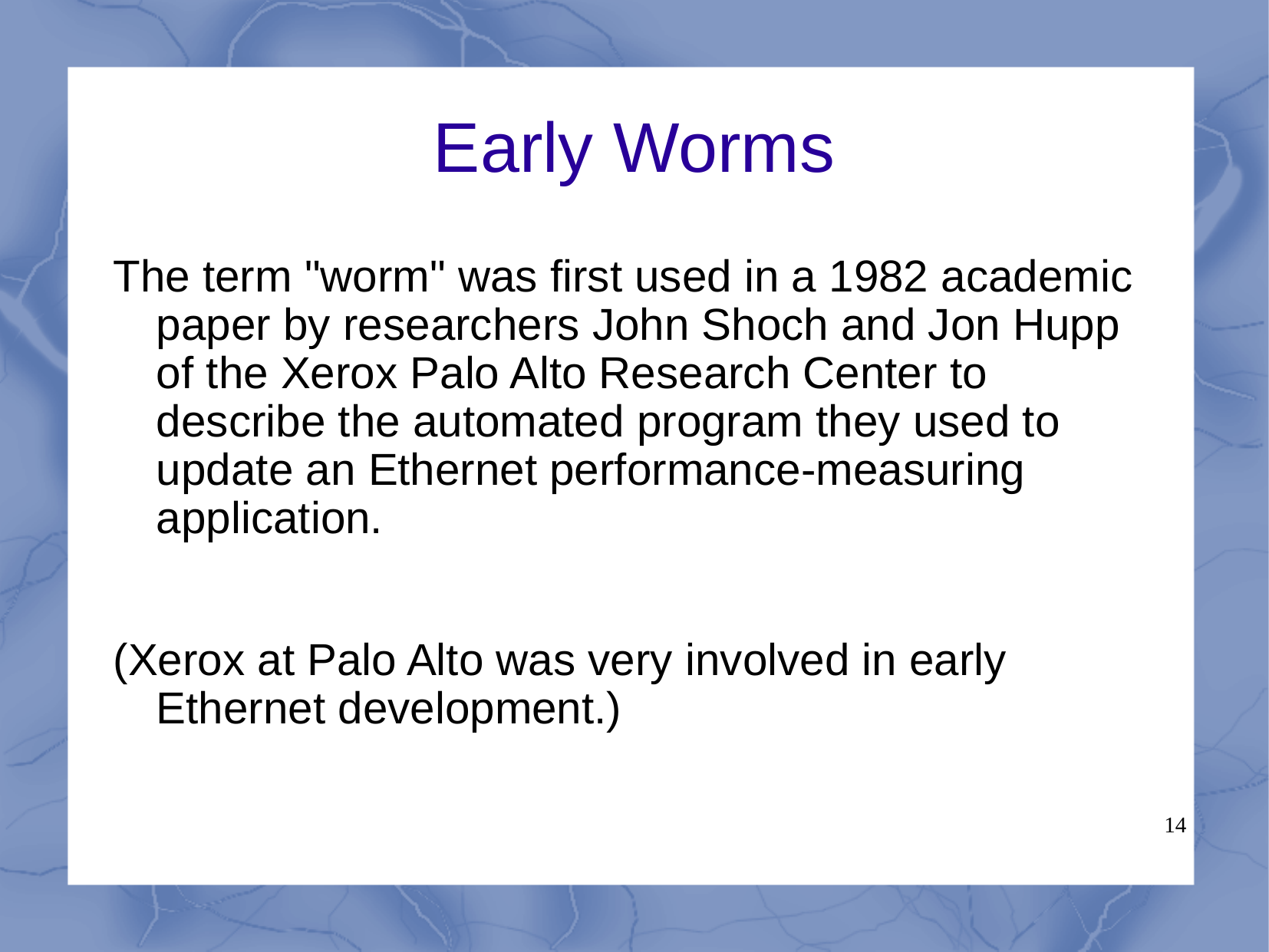

# Early Worms
The term "worm" was first used in a 1982 academic paper by researchers John Shoch and Jon Hupp of the Xerox Palo Alto Research Center to describe the automated program they used to update an Ethernet performance-measuring application.

(Xerox at Palo Alto was very involved in early Ethernet development.)
14